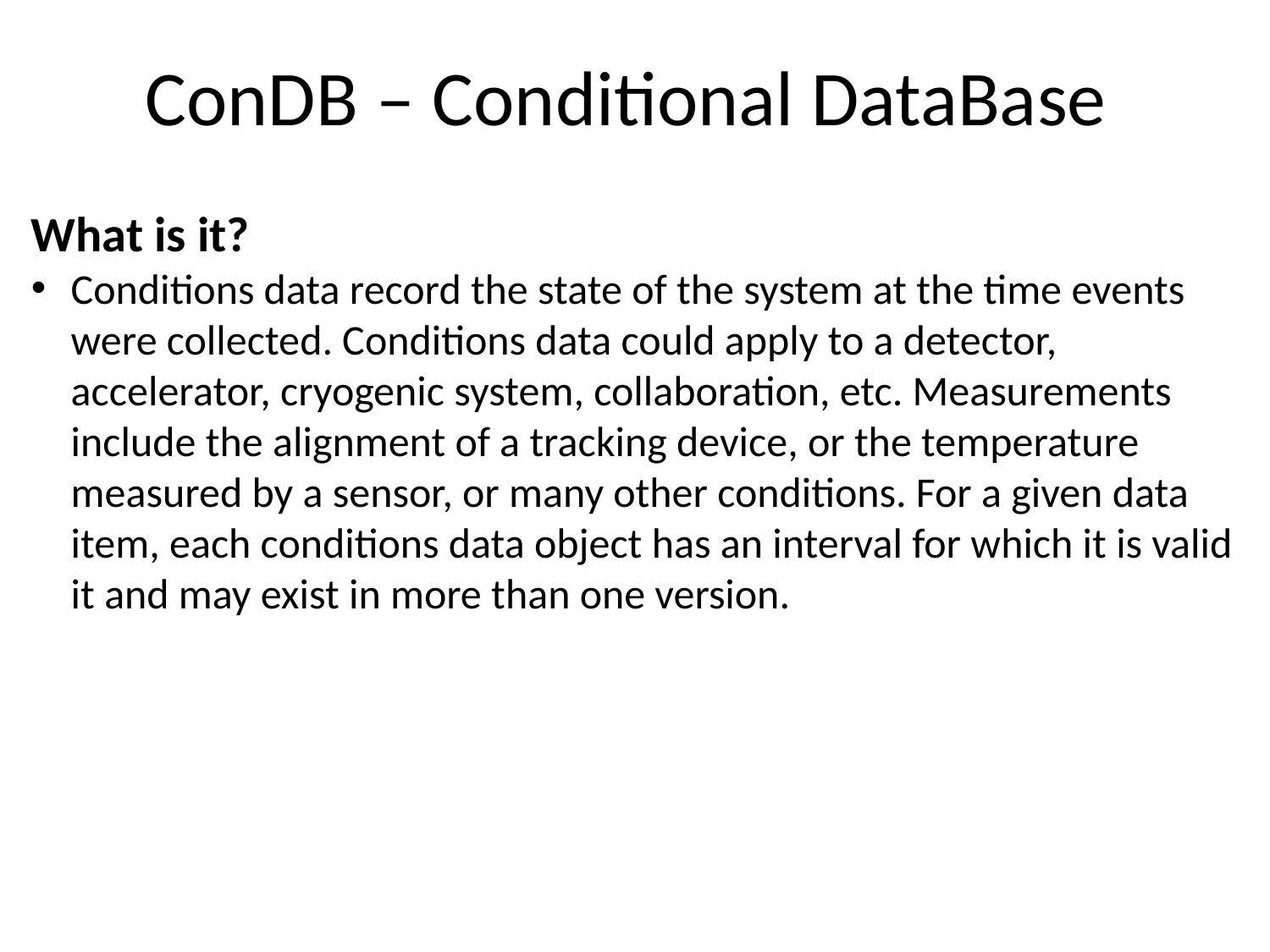

# ConDB – Conditional DataBase
What is it?
Conditions data record the state of the system at the time events were collected. Conditions data could apply to a detector, accelerator, cryogenic system, collaboration, etc. Measurements include the alignment of a tracking device, or the temperature measured by a sensor, or many other conditions. For a given data item, each conditions data object has an interval for which it is valid it and may exist in more than one version.